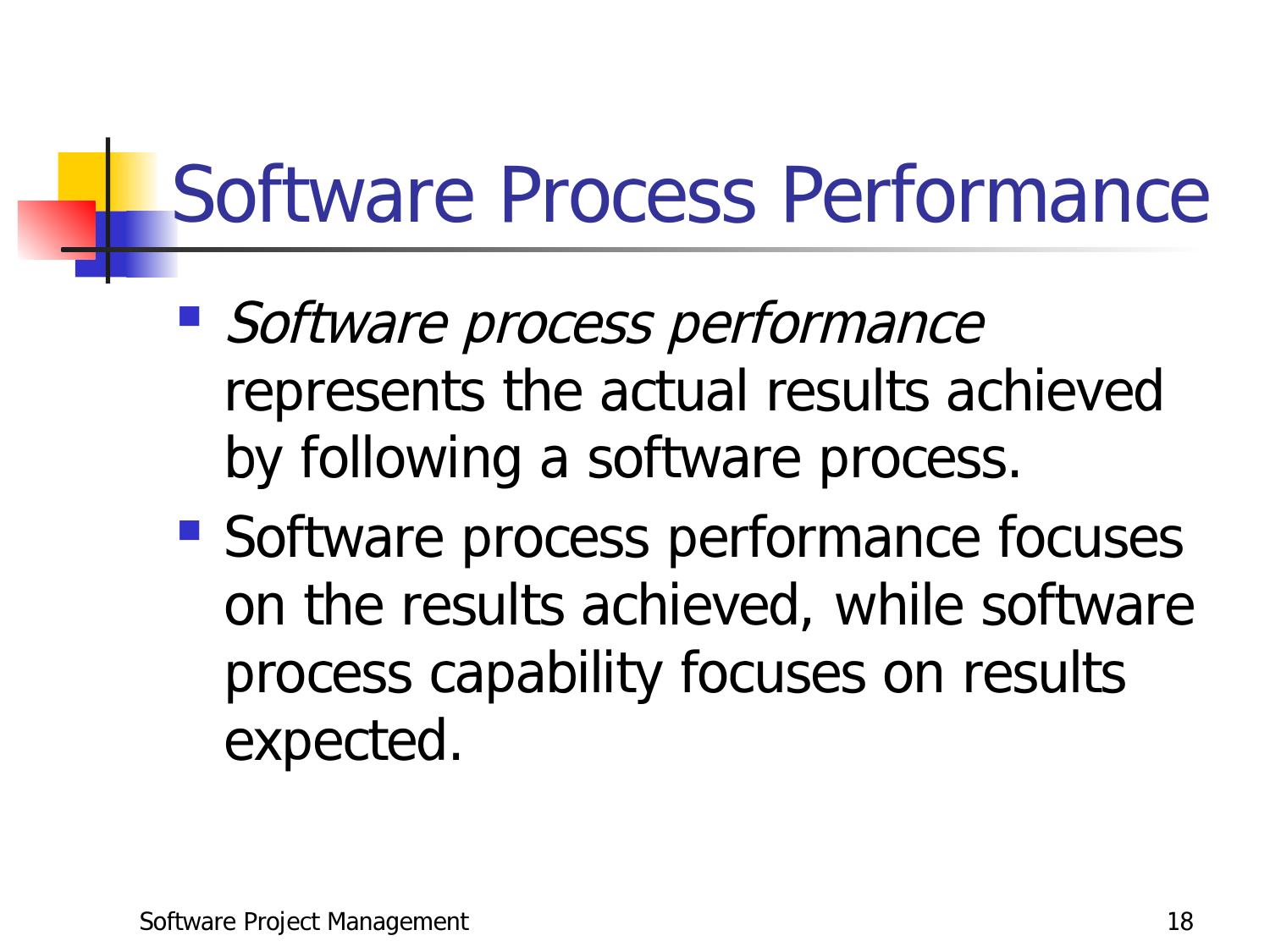

# Software Process Performance
Software process performance represents the actual results achieved by following a software process.
Software process performance focuses on the results achieved, while software process capability focuses on results expected.
Software Project Management
18